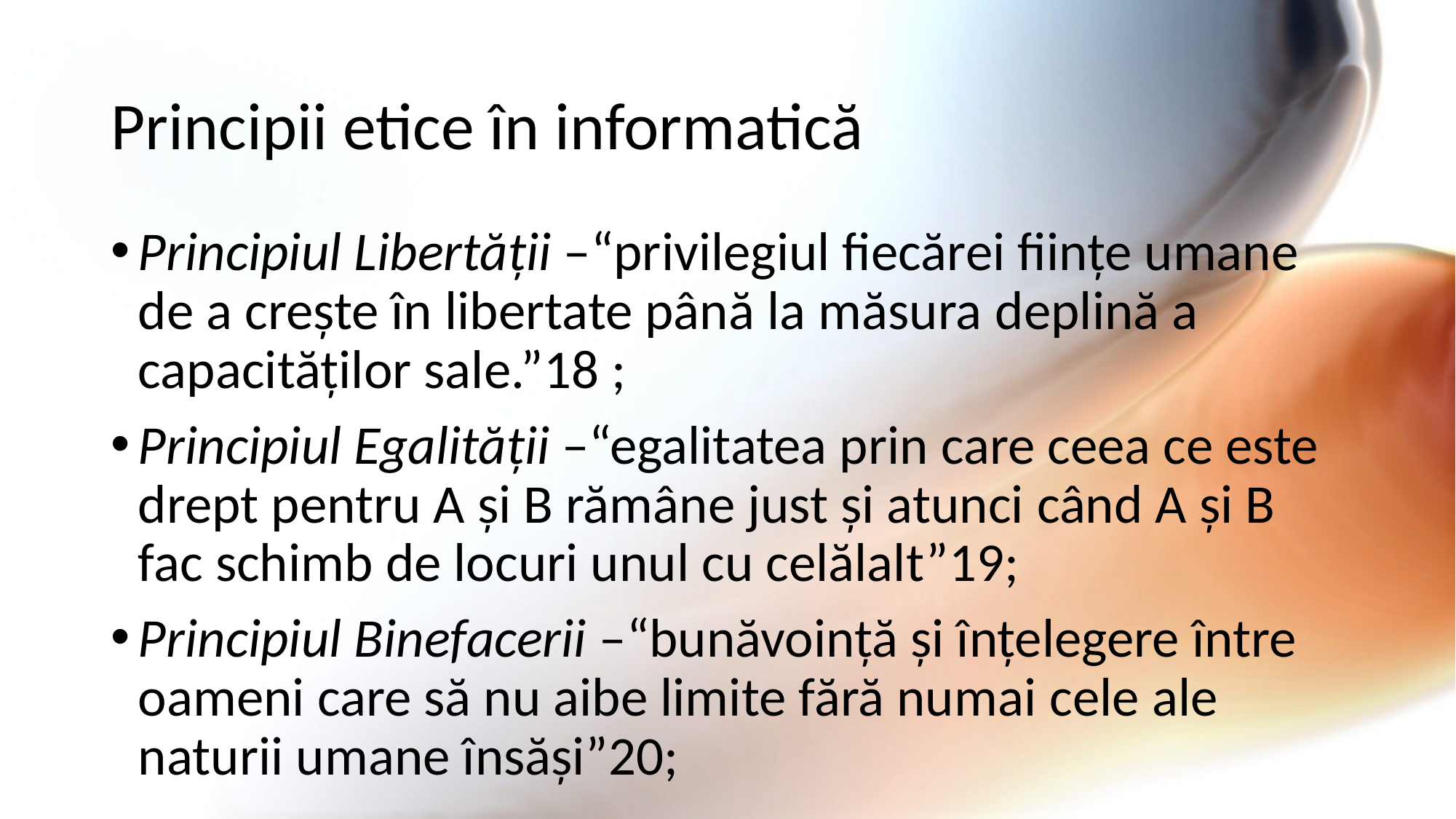

# Principii etice în informatică
Principiul Libertății –“privilegiul fiecărei ființe umane de a crește în libertate până la măsura deplină a capacităților sale.”18 ;
Principiul Egalității –“egalitatea prin care ceea ce este drept pentru A și B rămâne just și atunci când A și B fac schimb de locuri unul cu celălalt”19;
Principiul Binefacerii –“bunăvoință și înțelegere între oameni care să nu aibe limite fără numai cele ale naturii umane însăși”20;